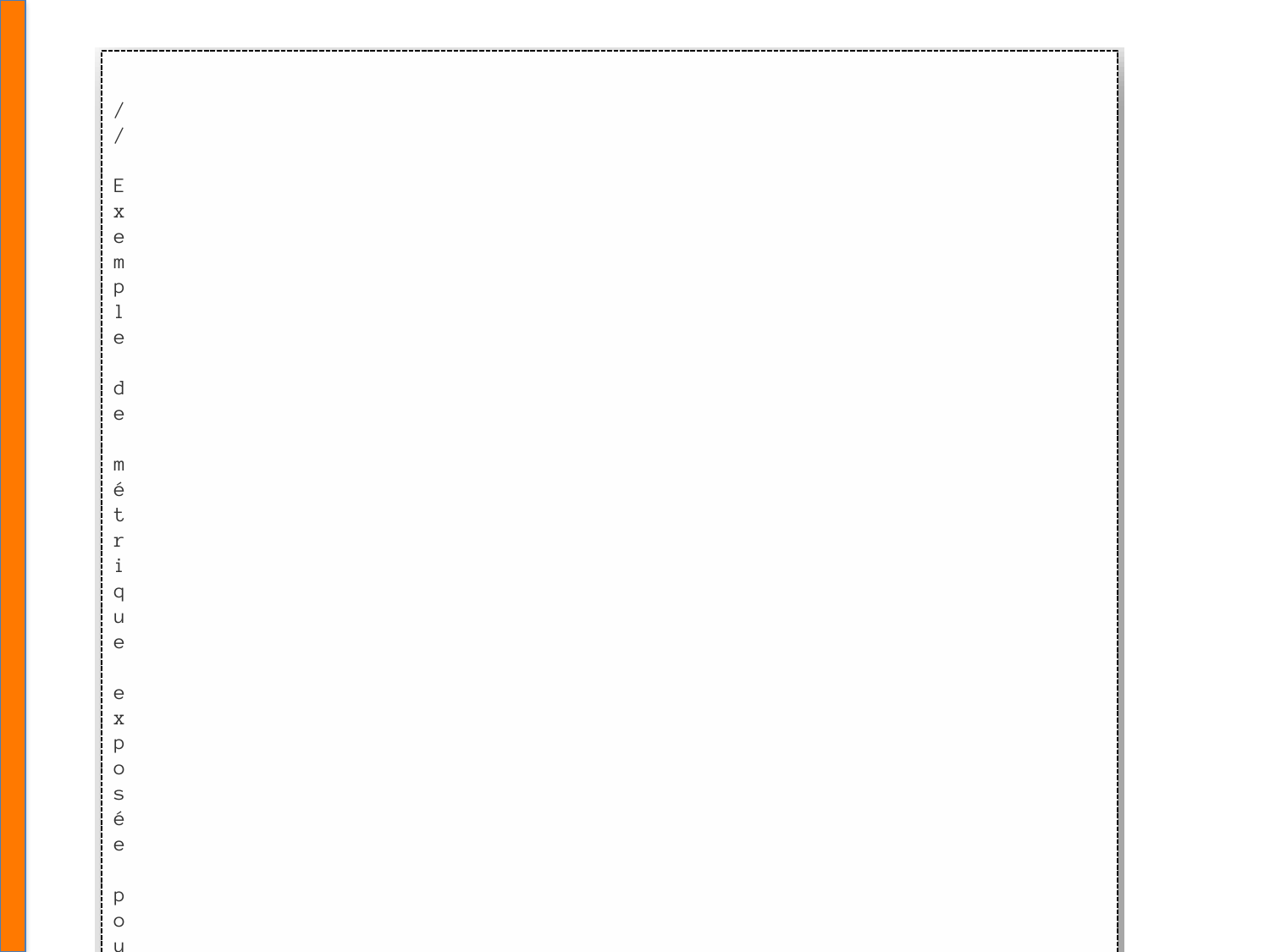

/
/

E
x
e
m
p
l
e

d
e

m
é
t
r
i
q
u
e

e
x
p
o
s
é
e

p
o
u
r

P
r
o
m
e
t
h
e
u
s

f
r
o
m

p
r
o
m
e
t
h
e
u
s
_
c
l
i
e
n
t

i
m
p
o
r
t

s
t
a
r
t
_
h
t
t
p
_
s
e
r
v
e
r
,

C
o
u
n
t
e
r

R
E
Q
U
E
S
T
_
C
O
U
N
T

=

C
o
u
n
t
e
r
(
'
h
t
t
p
_
r
e
q
u
e
s
t
s
_
t
o
t
a
l
'
,

'
T
o
t
a
l

H
T
T
P

R
e
q
u
e
s
t
s
'
)

d
e
f

h
a
n
d
l
e
_
r
e
q
u
e
s
t
(
)
:

R
E
Q
U
E
S
T
_
C
O
U
N
T
.
i
n
c
(
)

r
e
t
u
r
n

'
H
e
l
l
o
,

W
o
r
l
d
!
'

s
t
a
r
t
_
h
t
t
p
_
s
e
r
v
e
r
(
8
0
0
0
)

w
h
i
l
e

T
r
u
e
:

h
a
n
d
l
e
_
r
e
q
u
e
s
t
(
)